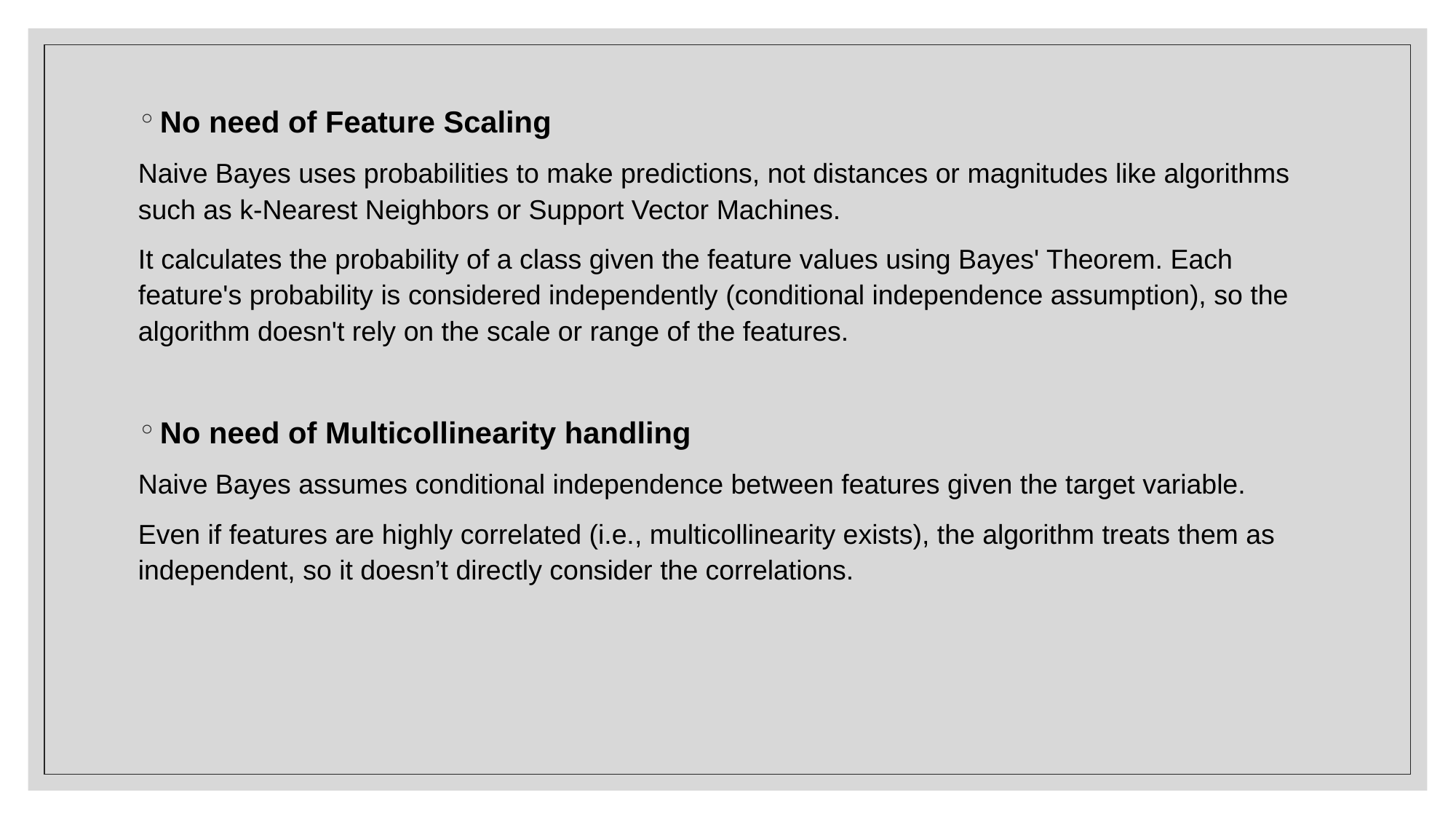

No need of Feature Scaling
Naive Bayes uses probabilities to make predictions, not distances or magnitudes like algorithms such as k-Nearest Neighbors or Support Vector Machines.
It calculates the probability of a class given the feature values using Bayes' Theorem. Each feature's probability is considered independently (conditional independence assumption), so the algorithm doesn't rely on the scale or range of the features.

No need of Multicollinearity handling
Naive Bayes assumes conditional independence between features given the target variable.
Even if features are highly correlated (i.e., multicollinearity exists), the algorithm treats them as independent, so it doesn’t directly consider the correlations.